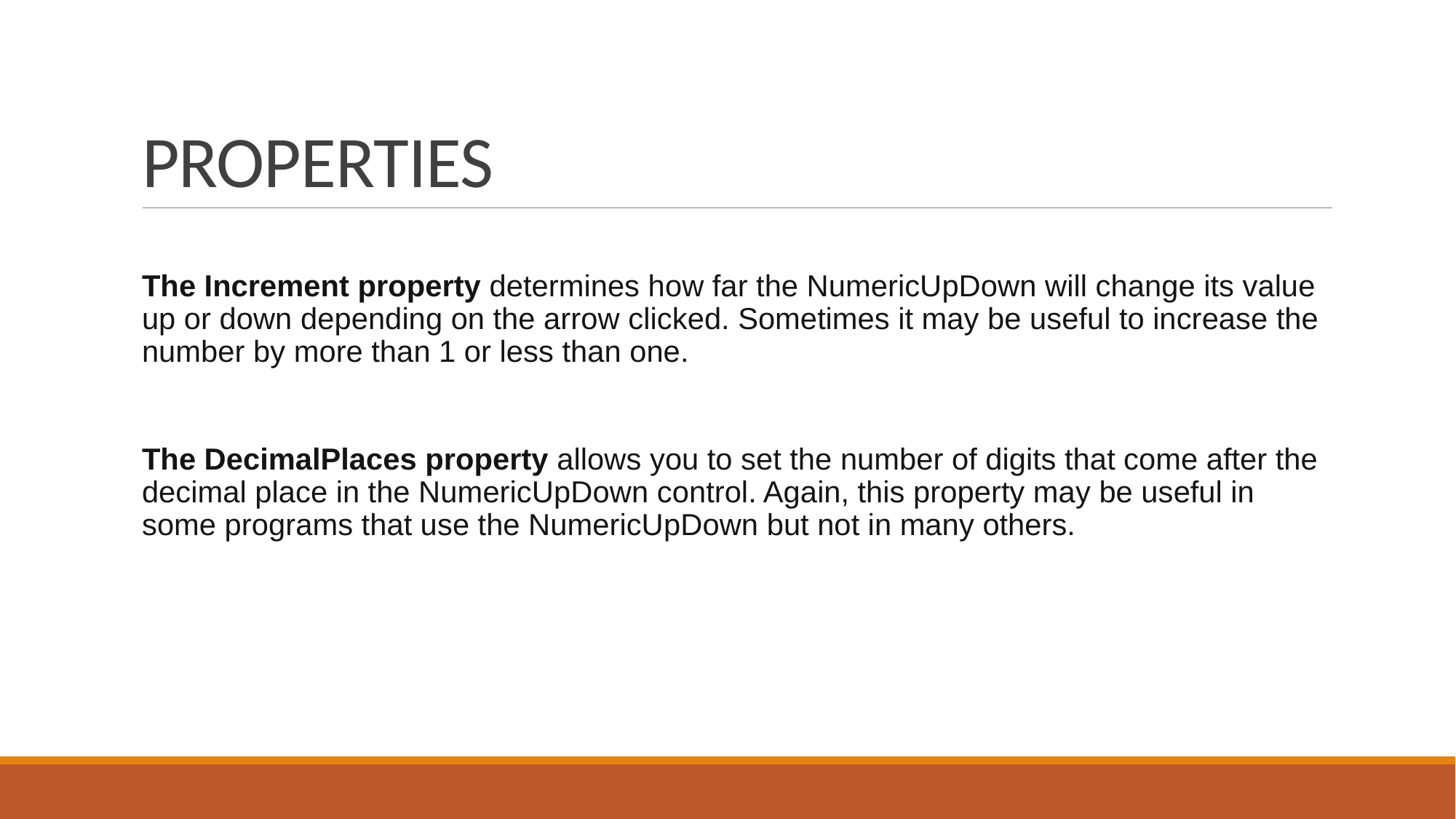

# PROPERTIES
The Increment property determines how far the NumericUpDown will change its value up or down depending on the arrow clicked. Sometimes it may be useful to increase the number by more than 1 or less than one.

The DecimalPlaces property allows you to set the number of digits that come after the decimal place in the NumericUpDown control. Again, this property may be useful in some programs that use the NumericUpDown but not in many others.